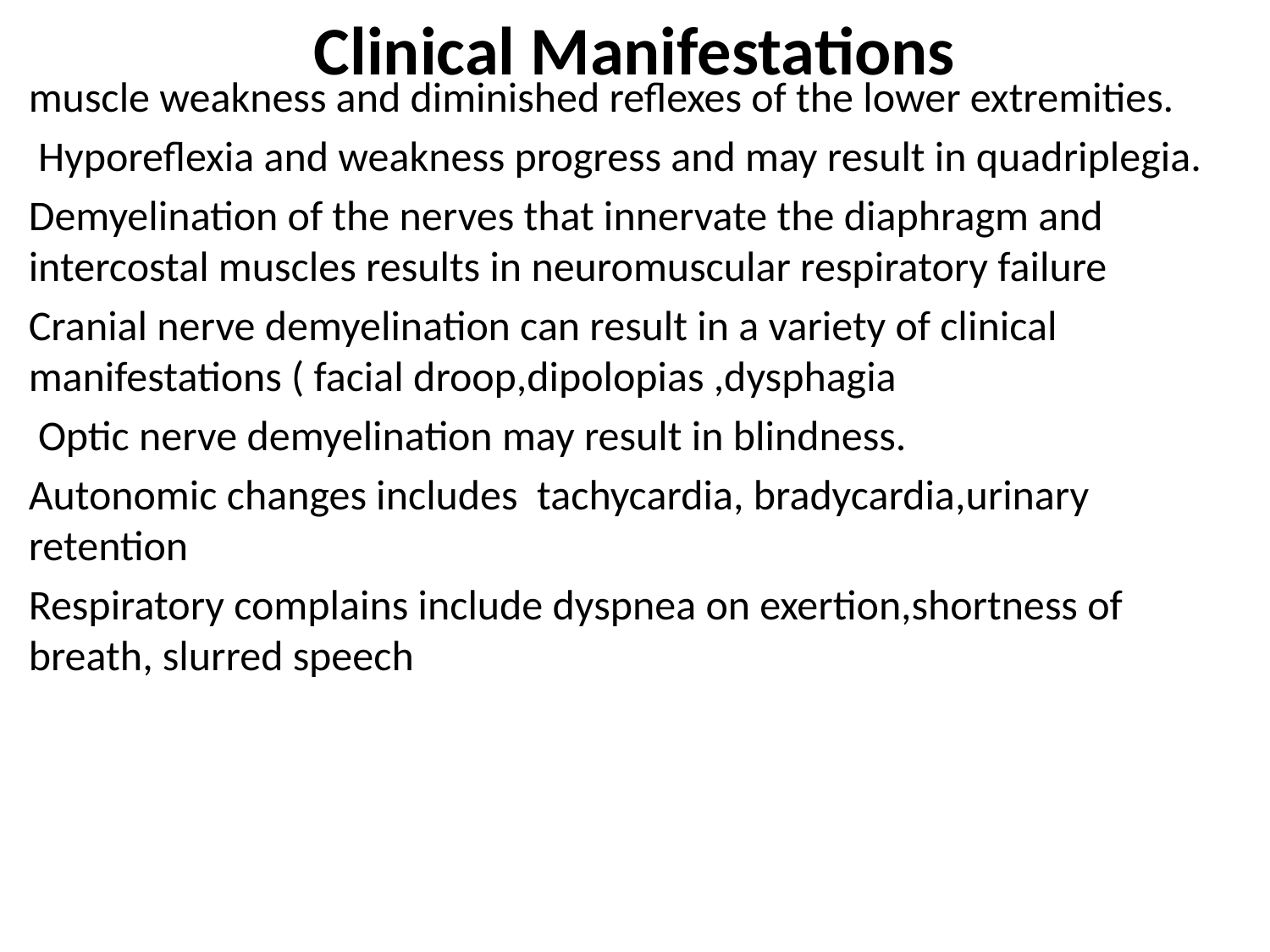

# Clinical Manifestations
muscle weakness and diminished reflexes of the lower extremities.
 Hyporeflexia and weakness progress and may result in quadriplegia.
Demyelination of the nerves that innervate the diaphragm and intercostal muscles results in neuromuscular respiratory failure
Cranial nerve demyelination can result in a variety of clinical manifestations ( facial droop,dipolopias ,dysphagia
 Optic nerve demyelination may result in blindness.
Autonomic changes includes  tachycardia, bradycardia,urinary retention
Respiratory complains include dyspnea on exertion,shortness of breath, slurred speech